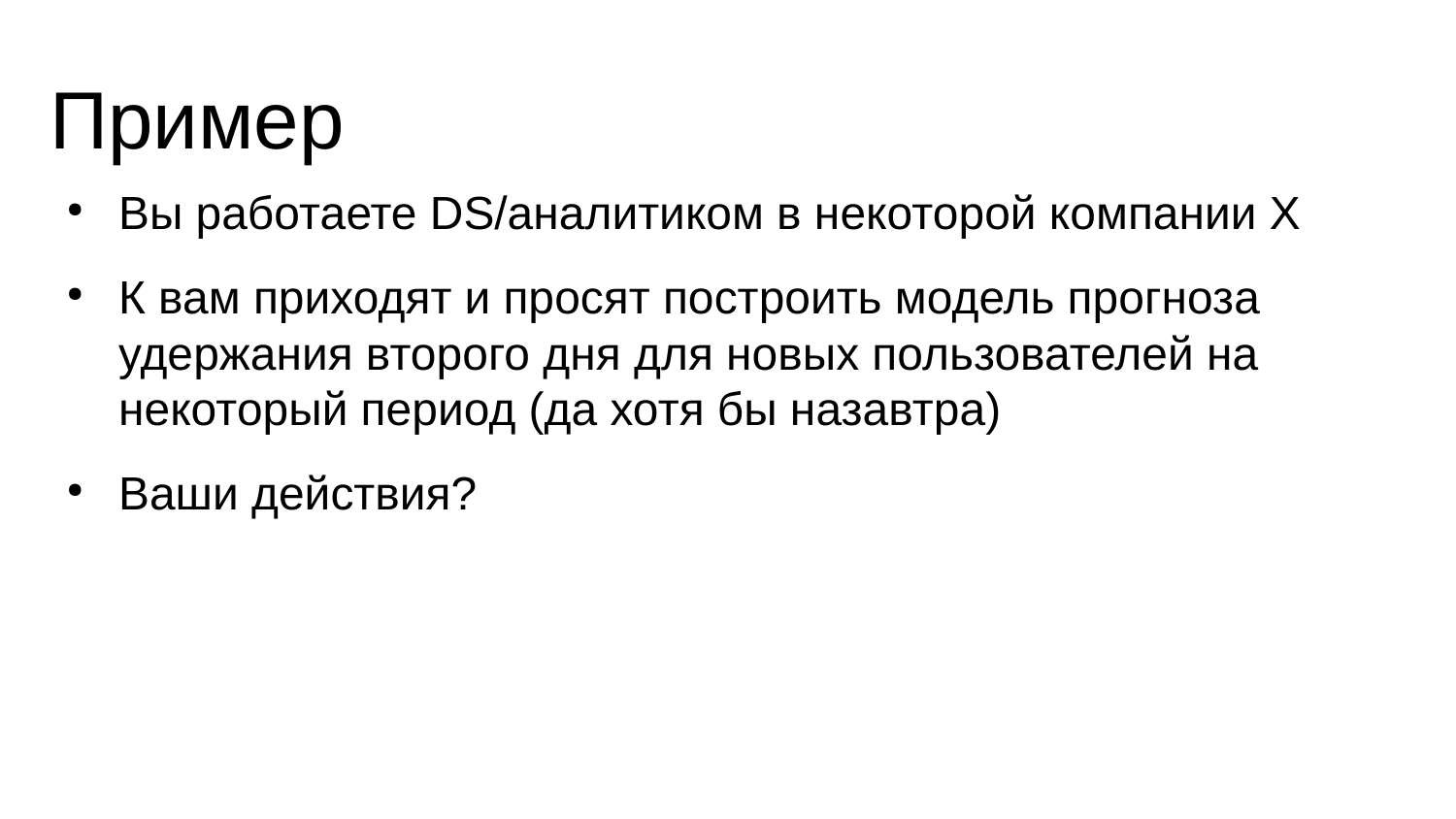

# Пример
Вы работаете DS/аналитиком в некоторой компании X
К вам приходят и просят построить модель прогноза удержания второго дня для новых пользователей на некоторый период (да хотя бы назавтра)
Ваши действия?